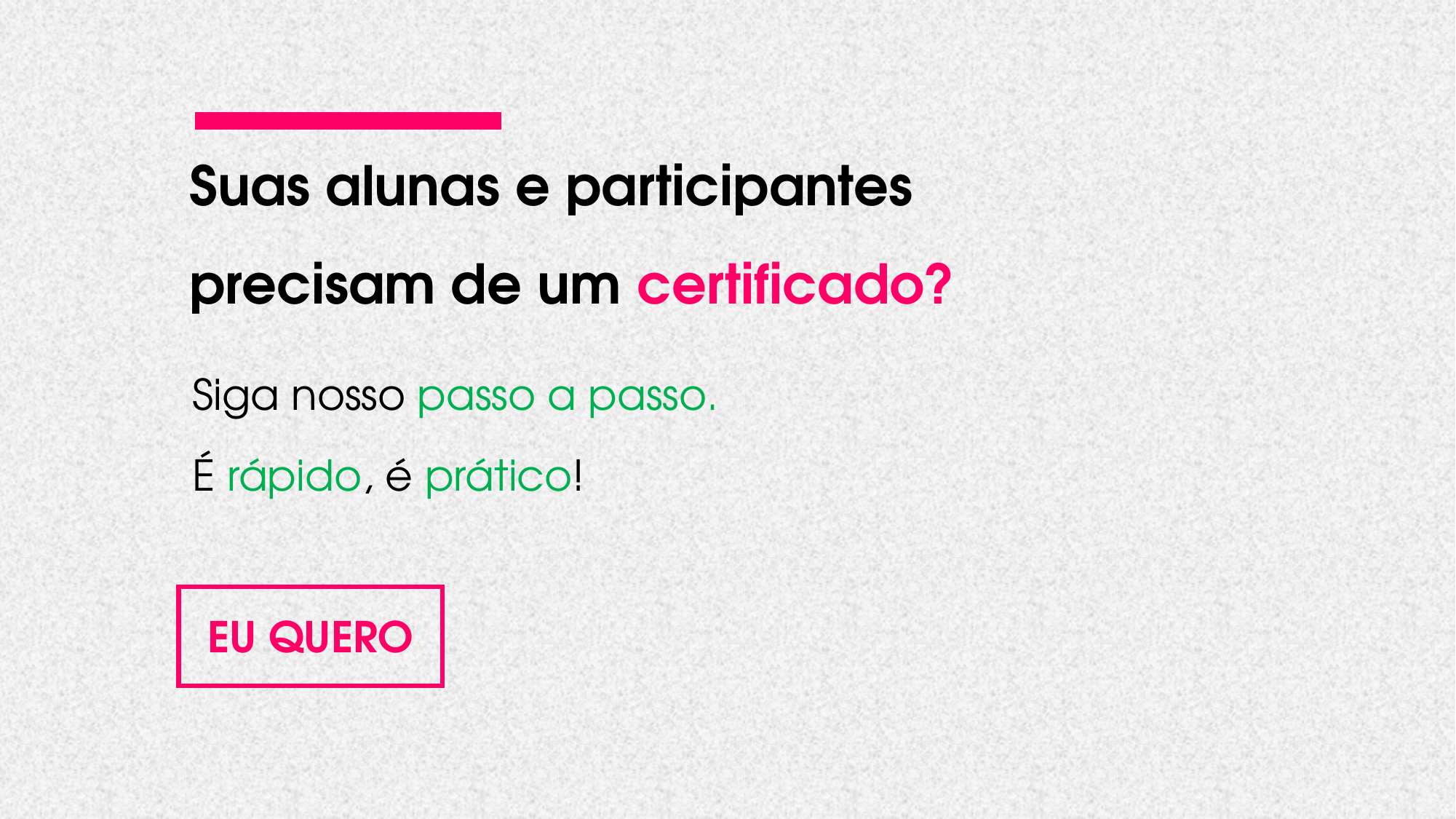

Suas alunas e participantes precisam de um certificado?

Siga nosso passo a passo.
É rápido, é prático!

EU QUERO